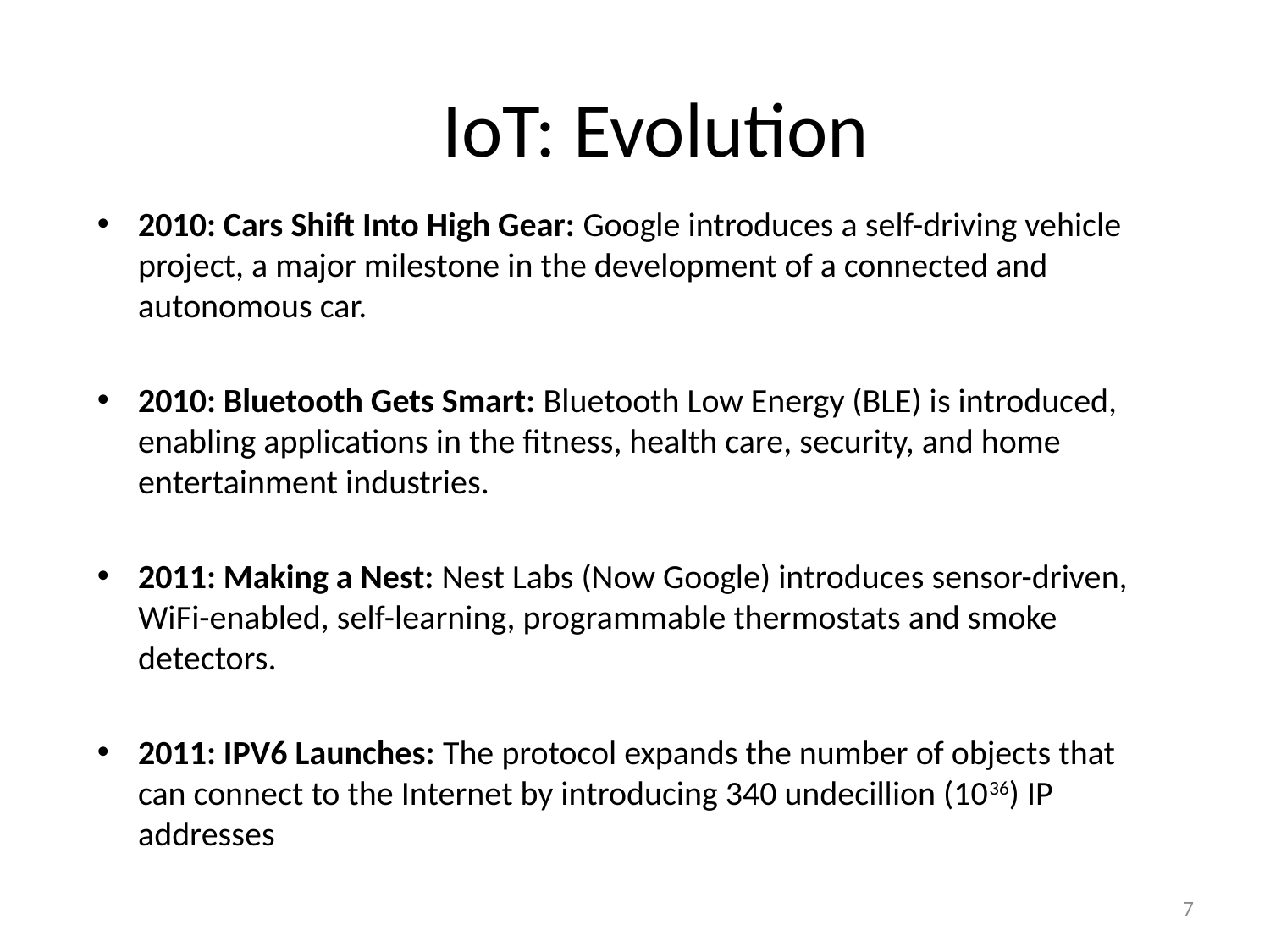

# IoT: Evolution
2010: Cars Shift Into High Gear: Google introduces a self-driving vehicle project, a major milestone in the development of a connected and autonomous car.

2010: Bluetooth Gets Smart: Bluetooth Low Energy (BLE) is introduced, enabling applications in the fitness, health care, security, and home entertainment industries.

2011: Making a Nest: Nest Labs (Now Google) introduces sensor-driven, WiFi-enabled, self-learning, programmable thermostats and smoke detectors.

2011: IPV6 Launches: The protocol expands the number of objects that can connect to the Internet by introducing 340 undecillion (1036) IP addresses
7